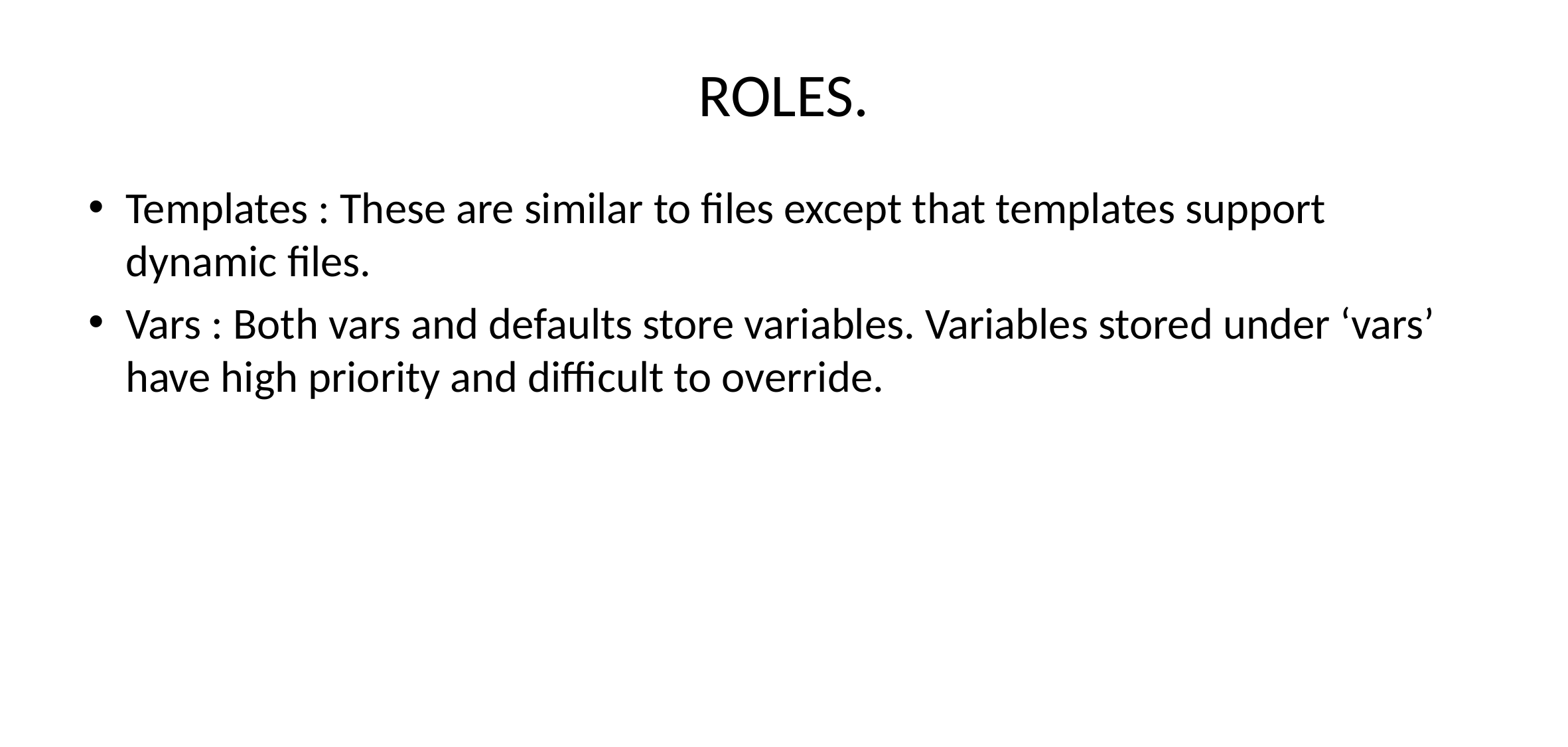

# ROLES.
Templates : These are similar to files except that templates support dynamic files.
Vars : Both vars and defaults store variables. Variables stored under ‘vars’ have high priority and difficult to override.